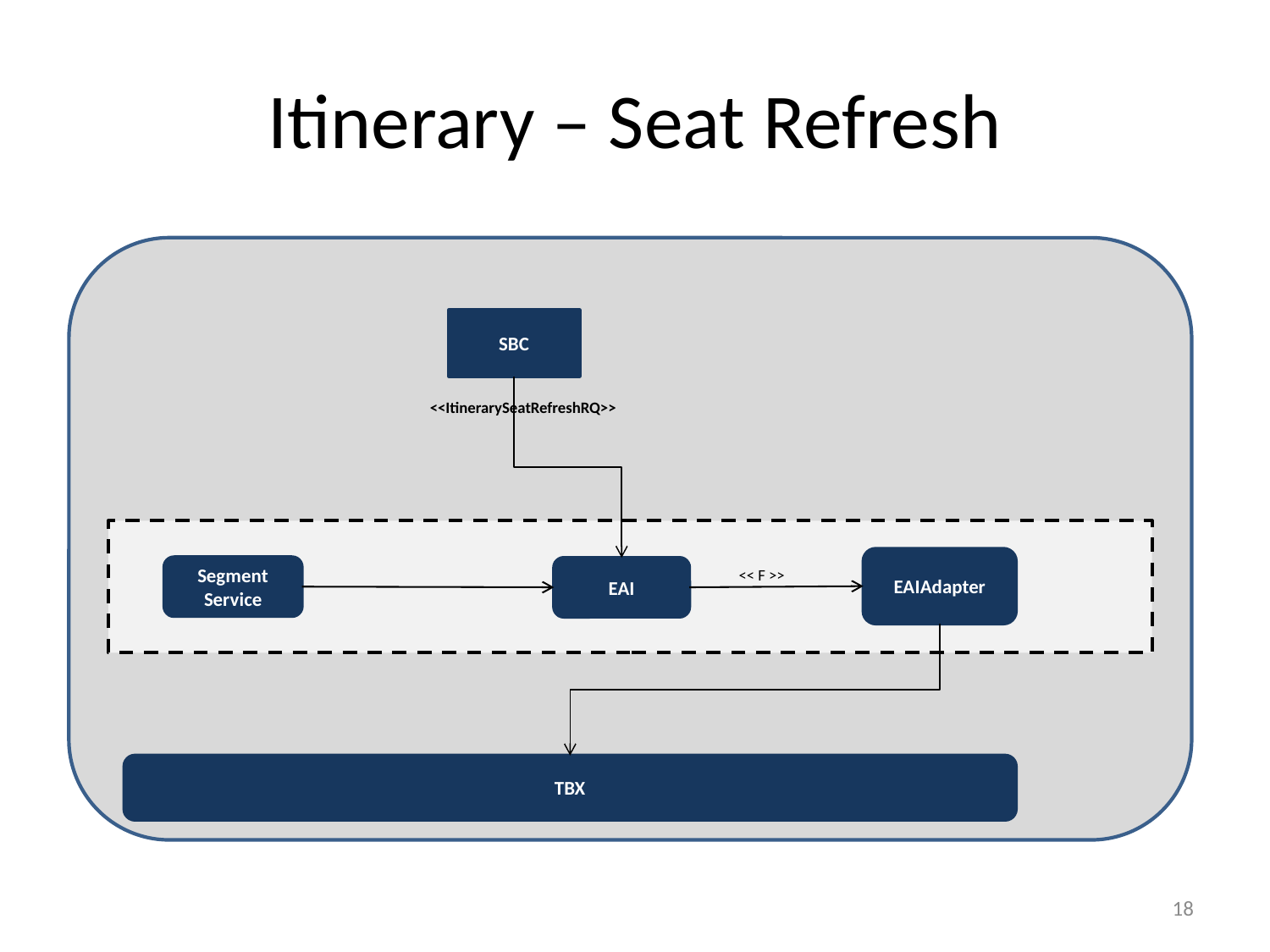

# Itinerary – Seat Refresh

SBC
<<ItinerarySeatRefreshRQ>>

EAIAdapter
Segment Service
EAI
<< F >>
InsuranceResRQ, InsuranceResRS
TBX
18